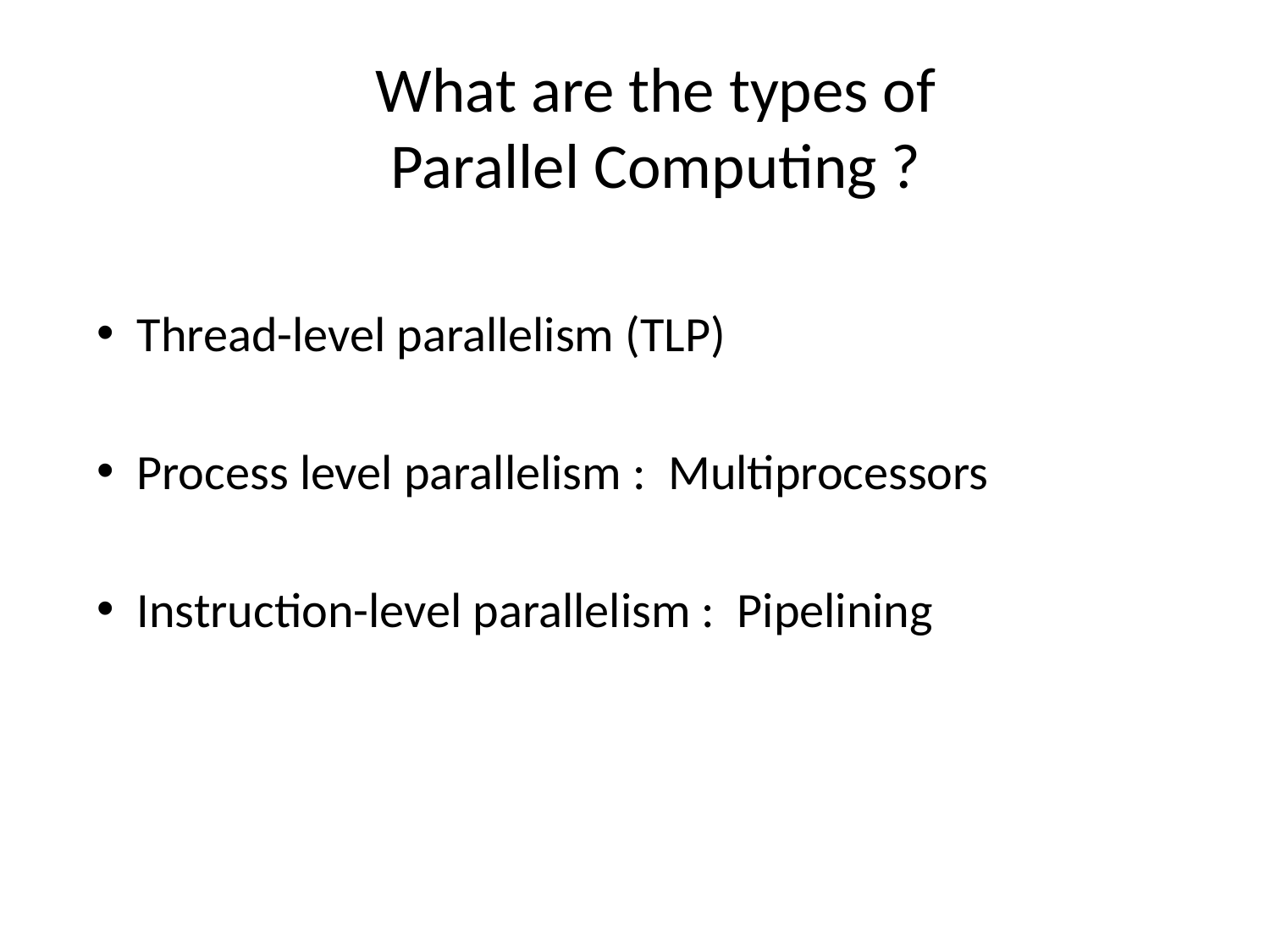

What are the types of
Parallel Computing ?
Thread-level parallelism (TLP)

Process level parallelism :  Multiprocessors

Instruction-level parallelism :  Pipelining